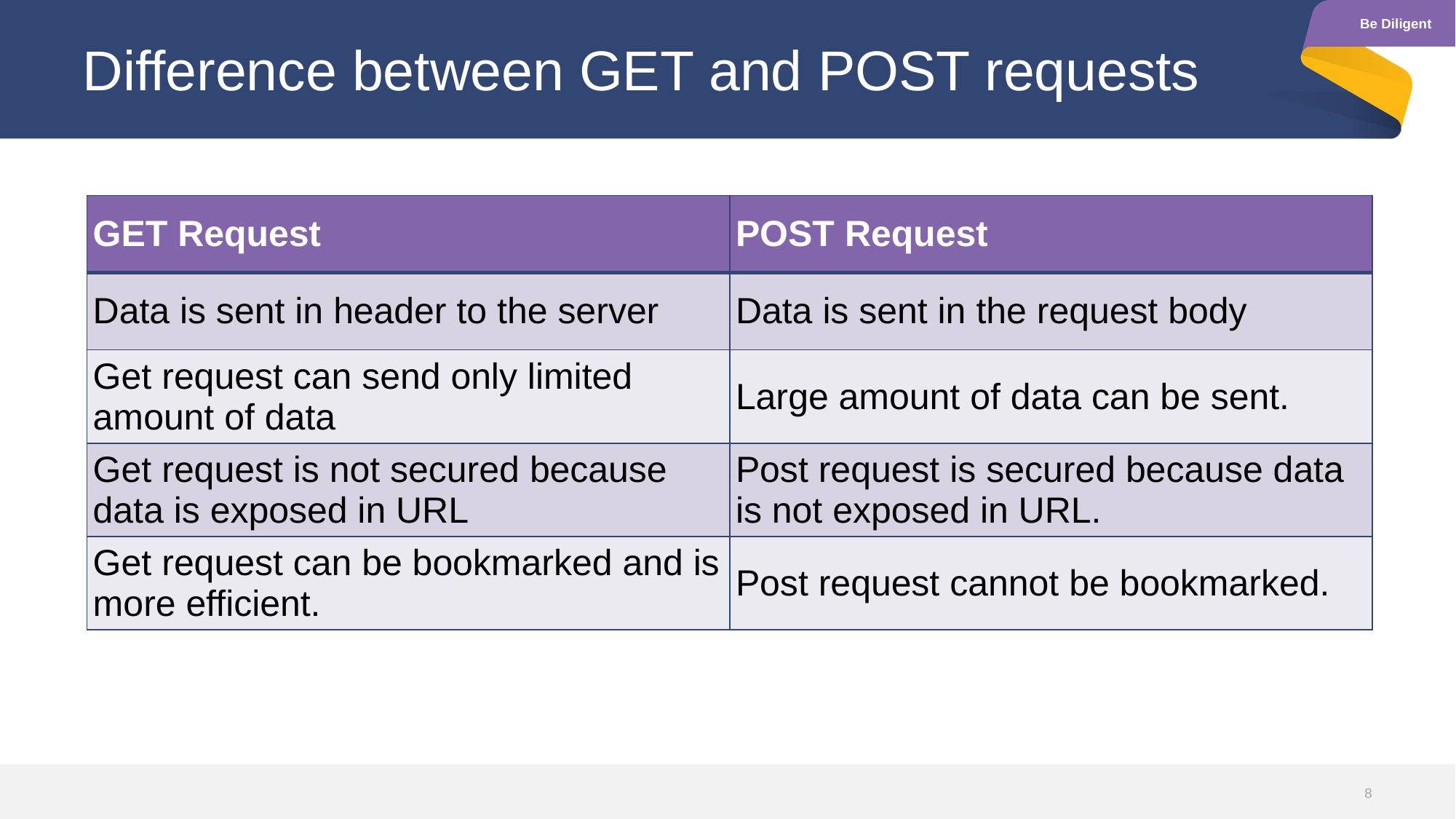

# Difference between GET and POST requests

| GET Request | POST Request |
| --- | --- |
| Data is sent in header to the server | Data is sent in the request body |
| Get request can send only limited amount of data | Large amount of data can be sent. |
| Get request is not secured because data is exposed in URL | Post request is secured because data is not exposed in URL. |
| Get request can be bookmarked and is more efficient. | Post request cannot be bookmarked. |
8